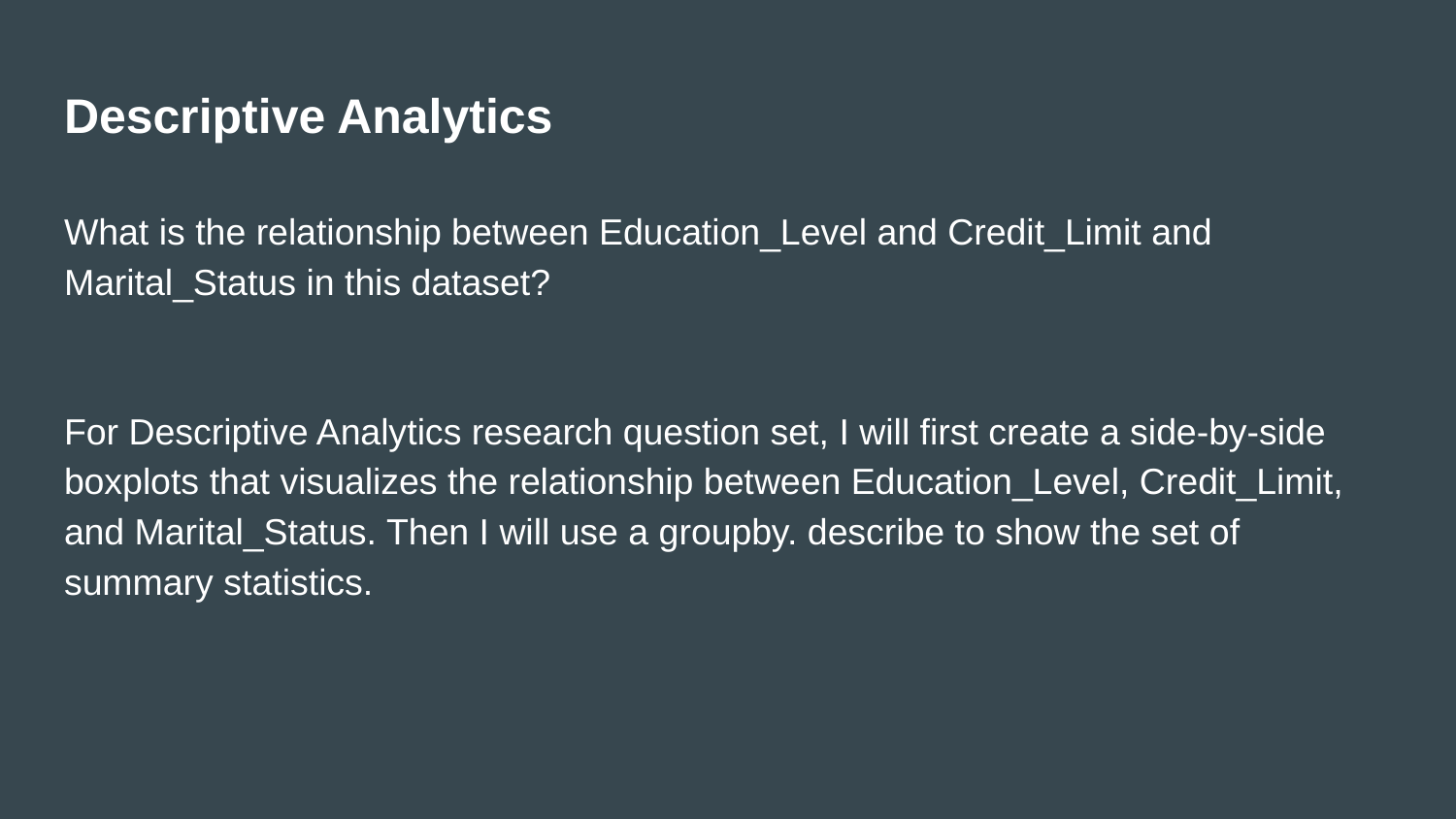

# Descriptive Analytics

What is the relationship between Education_Level and Credit_Limit and Marital_Status in this dataset?

For Descriptive Analytics research question set, I will first create a side-by-side boxplots that visualizes the relationship between Education_Level, Credit_Limit, and Marital_Status. Then I will use a groupby. describe to show the set of summary statistics.